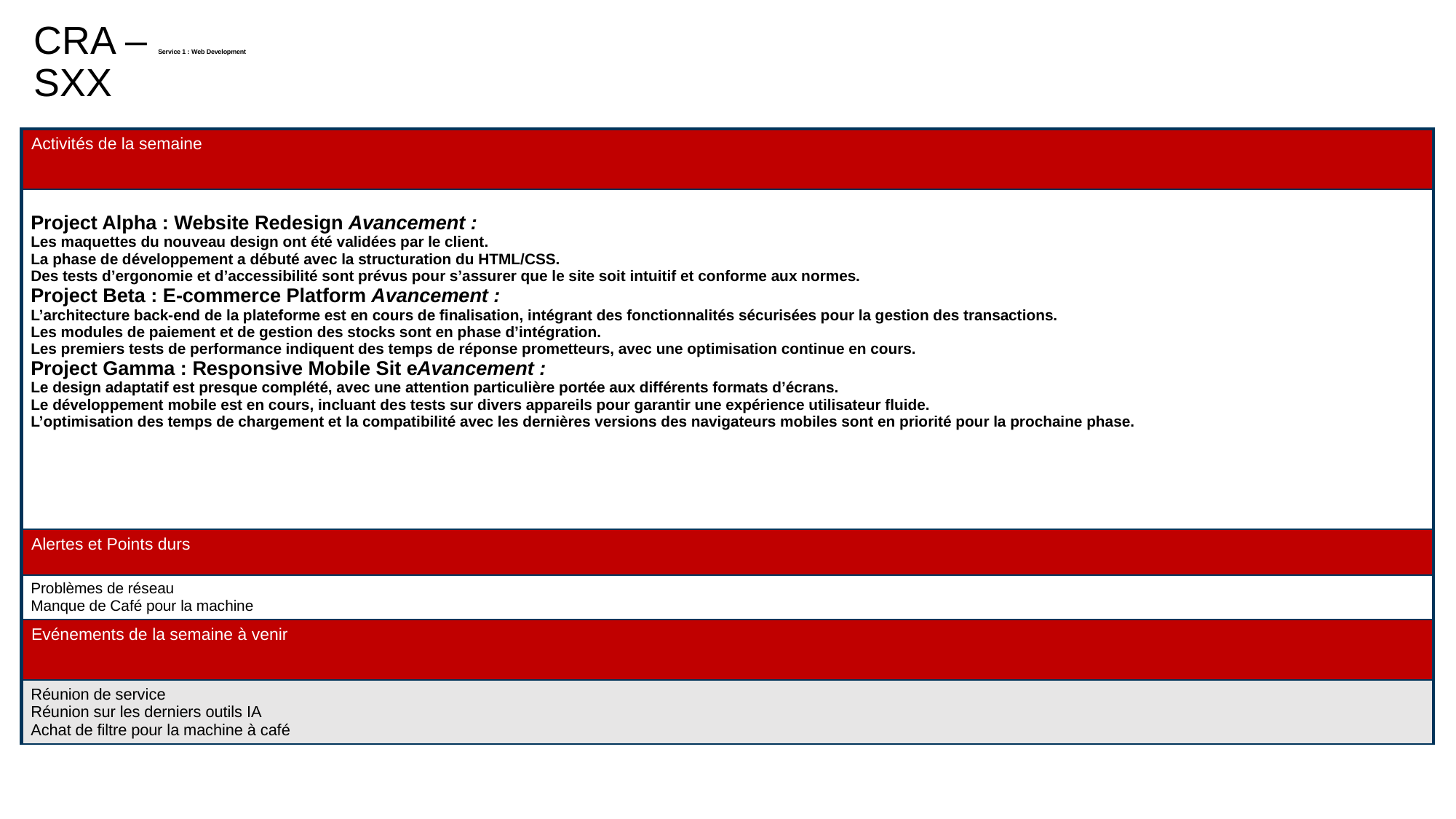

CRA – Service 1 : Web Development
SXX
| Activités de la semaine |
| --- |
| Project Alpha : Website Redesign  Avancement : Les maquettes du nouveau design ont été validées par le client. La phase de développement a débuté avec la structuration du HTML/CSS. Des tests d’ergonomie et d’accessibilité sont prévus pour s’assurer que le site soit intuitif et conforme aux normes. Project Beta : E-commerce Platform  Avancement : L’architecture back-end de la plateforme est en cours de finalisation, intégrant des fonctionnalités sécurisées pour la gestion des transactions. Les modules de paiement et de gestion des stocks sont en phase d’intégration. Les premiers tests de performance indiquent des temps de réponse prometteurs, avec une optimisation continue en cours. Project Gamma : Responsive Mobile Sit e Avancement : Le design adaptatif est presque complété, avec une attention particulière portée aux différents formats d’écrans. Le développement mobile est en cours, incluant des tests sur divers appareils pour garantir une expérience utilisateur fluide. L’optimisation des temps de chargement et la compatibilité avec les dernières versions des navigateurs mobiles sont en priorité pour la prochaine phase. |
| Alertes et Points durs |
| Problèmes de réseau Manque de Café pour la machine |
| Evénements de la semaine à venir |
| Réunion de service Réunion sur les derniers outils IA Achat de filtre pour la machine à café |